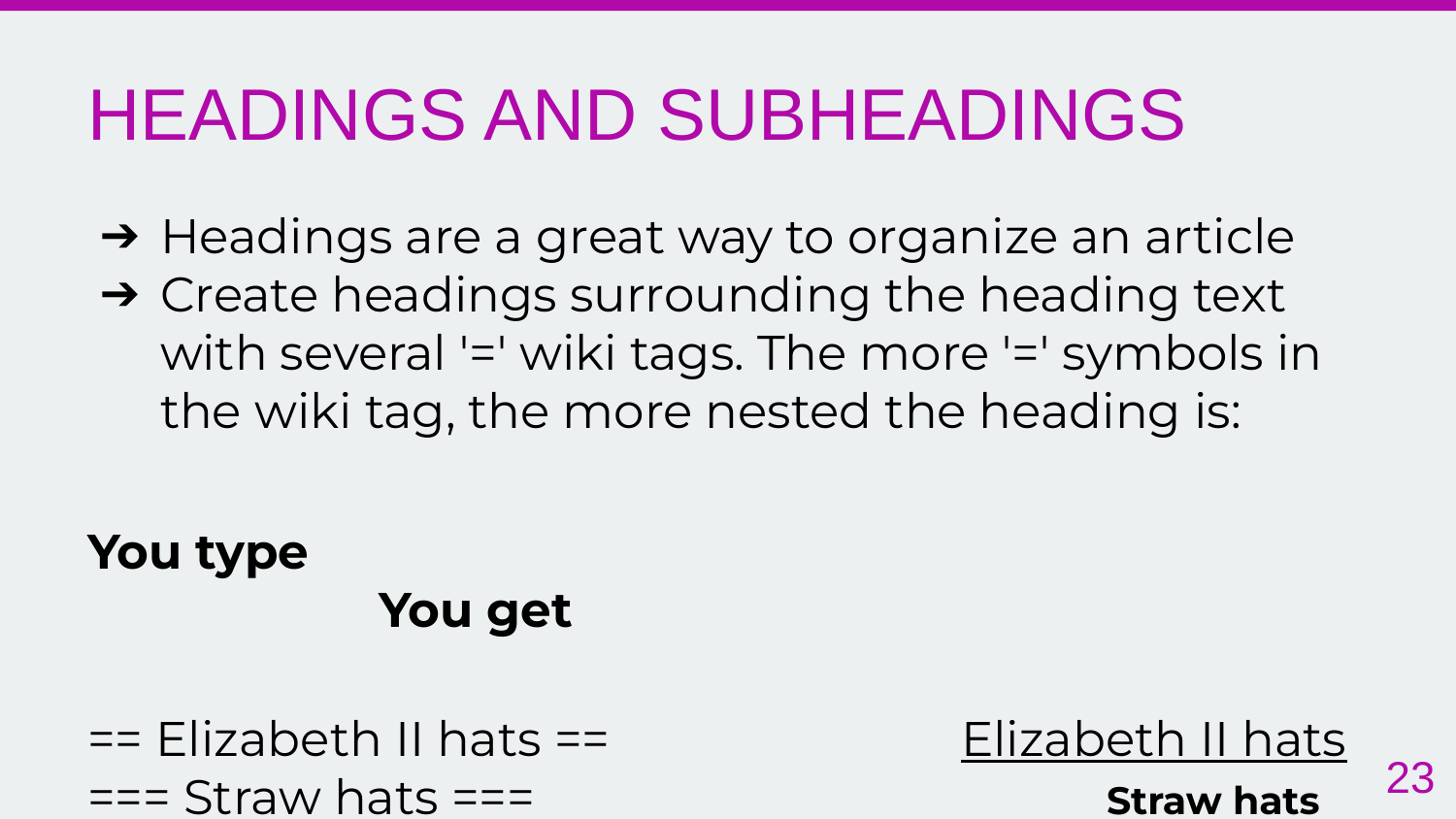

# HEADINGS AND SUBHEADINGS
Headings are a great way to organize an article
Create headings surrounding the heading text with several '=' wiki tags. The more '=' symbols in the wiki tag, the more nested the heading is:

You type									You get
== Elizabeth II hats ==			Elizabeth II hats
=== Straw hats ===				Straw hats
23